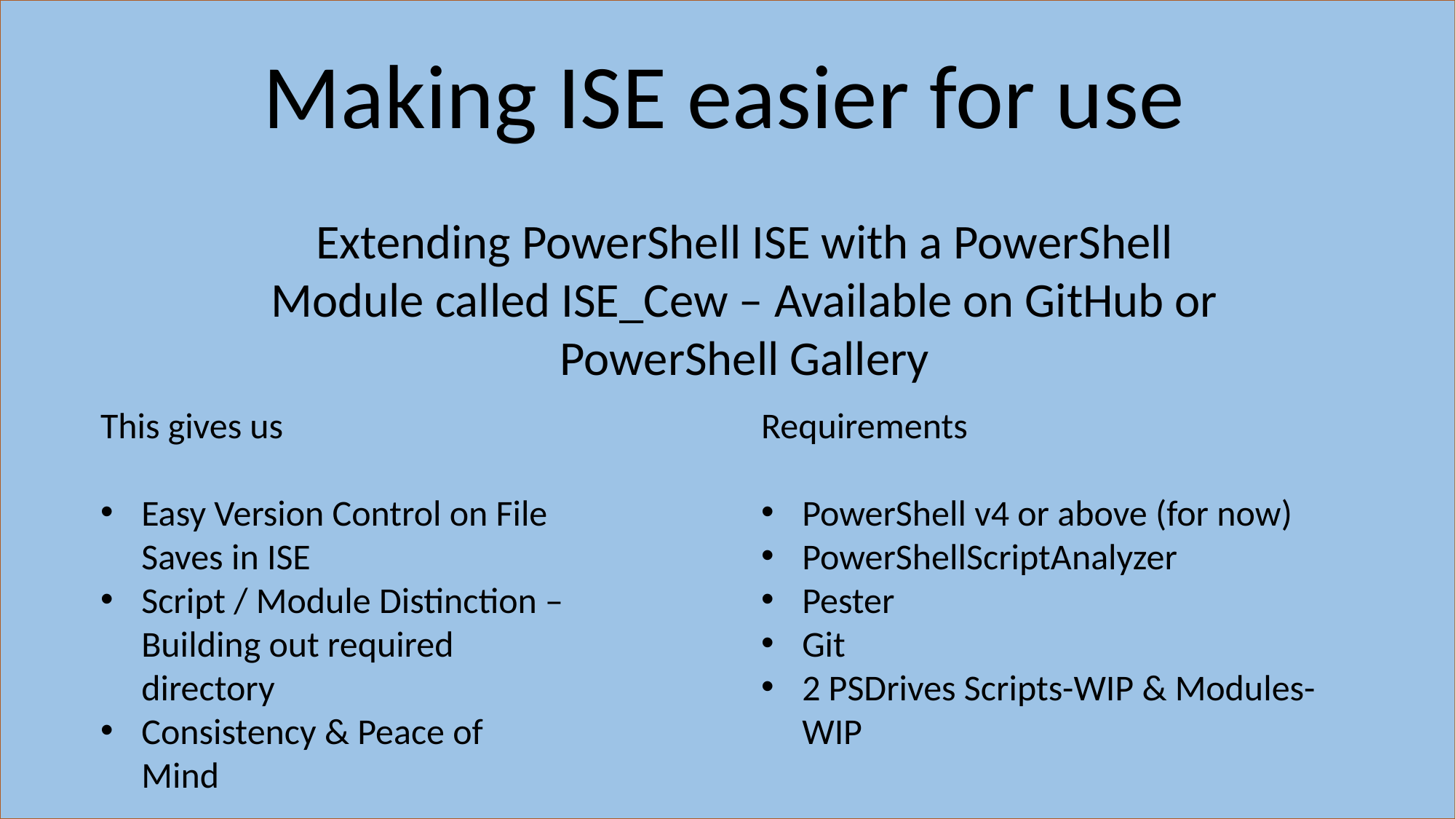

# Making ISE easier for use
Extending PowerShell ISE with a PowerShell Module called ISE_Cew – Available on GitHub or PowerShell Gallery
This gives us

Easy Version Control on File Saves in ISE
Script / Module Distinction – Building out required directory
Consistency & Peace of Mind
Requirements

PowerShell v4 or above (for now)
PowerShellScriptAnalyzer
Pester
Git
2 PSDrives Scripts-WIP & Modules-WIP